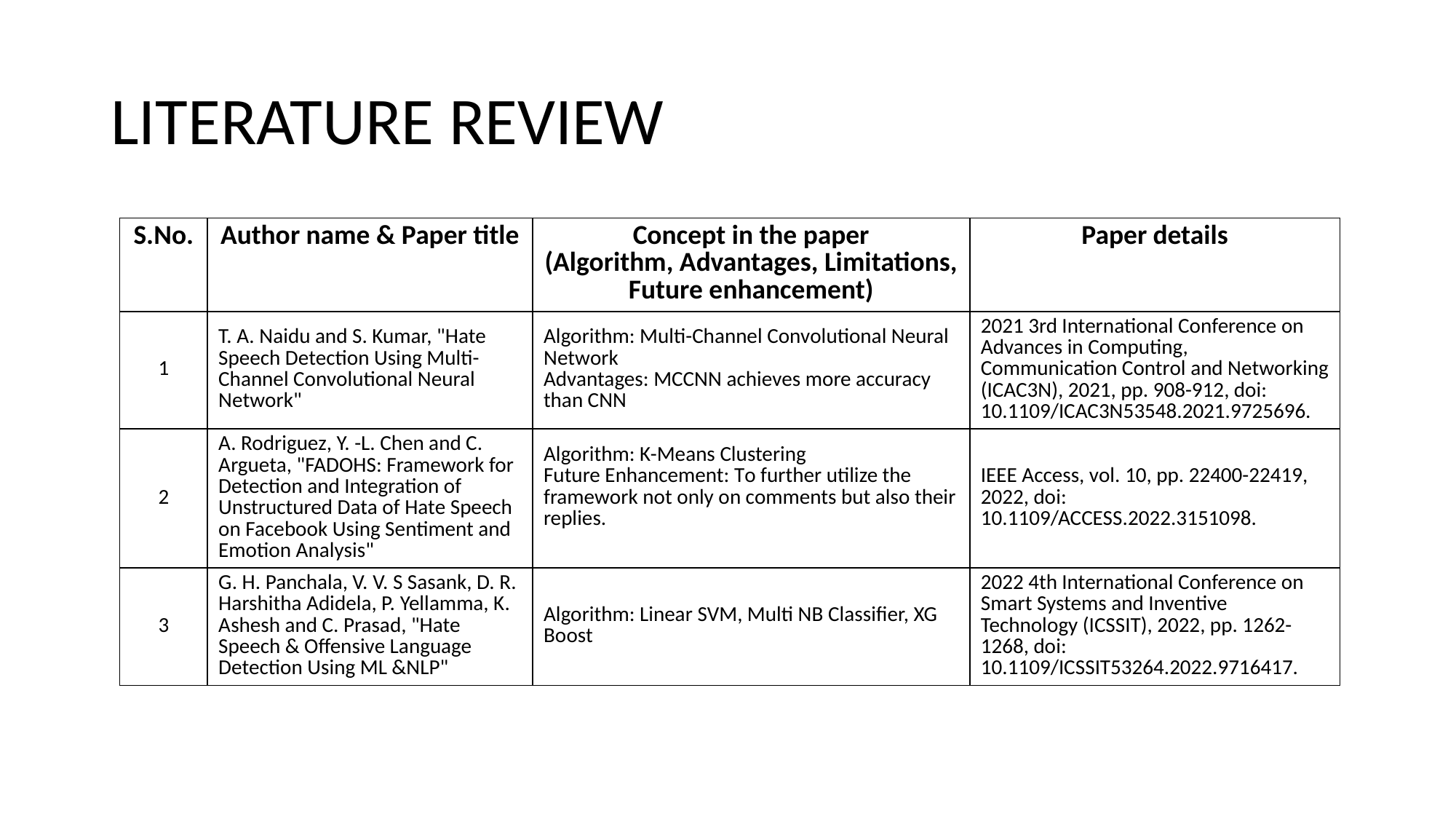

# LITERATURE REVIEW
| S.No. | Author name & Paper title | Concept in the paper (Algorithm, Advantages, Limitations, Future enhancement) | Paper details |
| --- | --- | --- | --- |
| 1 | T. A. Naidu and S. Kumar, "Hate Speech Detection Using Multi-Channel Convolutional Neural Network" | Algorithm: Multi-Channel Convolutional Neural Network Advantages: MCCNN achieves more accuracy than CNN | 2021 3rd International Conference on Advances in Computing, Communication Control and Networking (ICAC3N), 2021, pp. 908-912, doi: 10.1109/ICAC3N53548.2021.9725696. |
| 2 | A. Rodriguez, Y. -L. Chen and C. Argueta, "FADOHS: Framework for Detection and Integration of Unstructured Data of Hate Speech on Facebook Using Sentiment and Emotion Analysis" | Algorithm: K-Means Clustering Future Enhancement: To further utilize the framework not only on comments but also their replies. | IEEE Access, vol. 10, pp. 22400-22419, 2022, doi: 10.1109/ACCESS.2022.3151098. |
| 3 | G. H. Panchala, V. V. S Sasank, D. R. Harshitha Adidela, P. Yellamma, K. Ashesh and C. Prasad, "Hate Speech & Offensive Language Detection Using ML &NLP" | Algorithm: Linear SVM, Multi NB Classifier, XG Boost | 2022 4th International Conference on Smart Systems and Inventive Technology (ICSSIT), 2022, pp. 1262-1268, doi: 10.1109/ICSSIT53264.2022.9716417. |